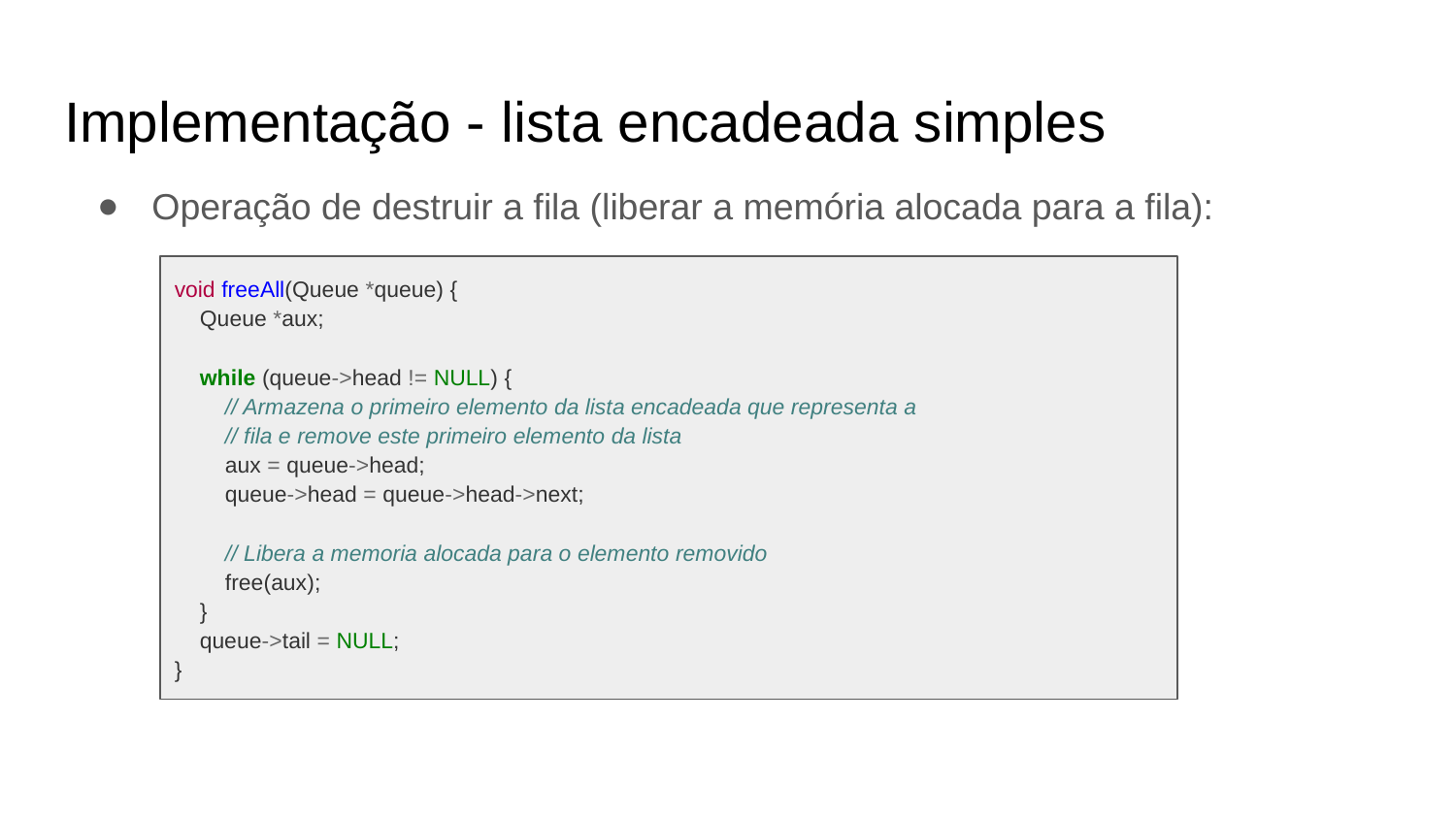

Implementação - lista encadeada simples
Operação de destruir a fila (liberar a memória alocada para a fila):

void freeAll(Queue *queue) {
    Queue *aux;

    while (queue->head != NULL) {
        // Armazena o primeiro elemento da lista encadeada que representa a
        // fila e remove este primeiro elemento da lista
        aux = queue->head;
        queue->head = queue->head->next;

        // Libera a memoria alocada para o elemento removido
        free(aux);
    }
    queue->tail = NULL;
}